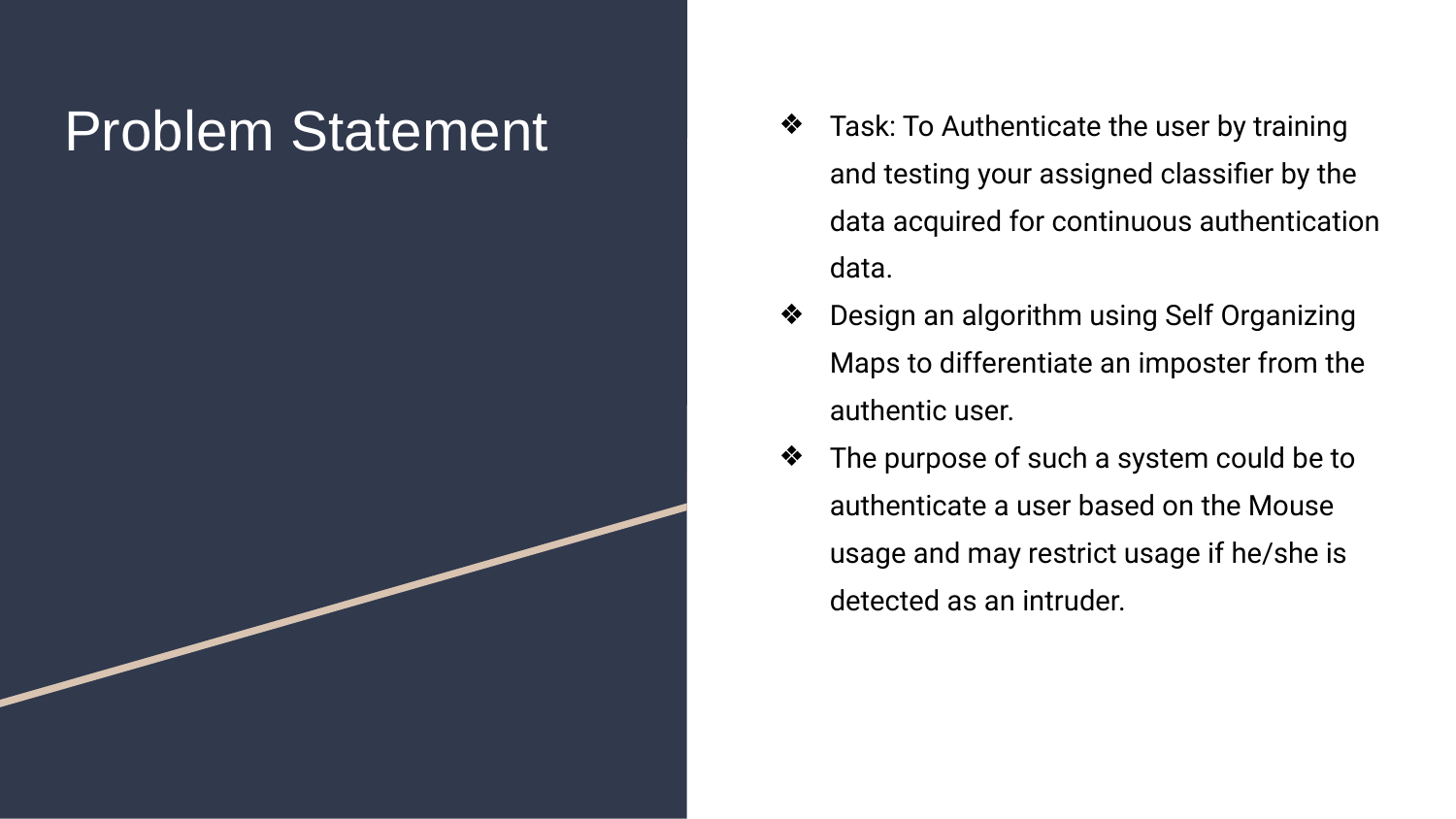

# Problem Statement
Task: To Authenticate the user by training and testing your assigned classifier by the data acquired for continuous authentication data.
Design an algorithm using Self Organizing Maps to differentiate an imposter from the authentic user.
The purpose of such a system could be to authenticate a user based on the Mouse usage and may restrict usage if he/she is detected as an intruder.